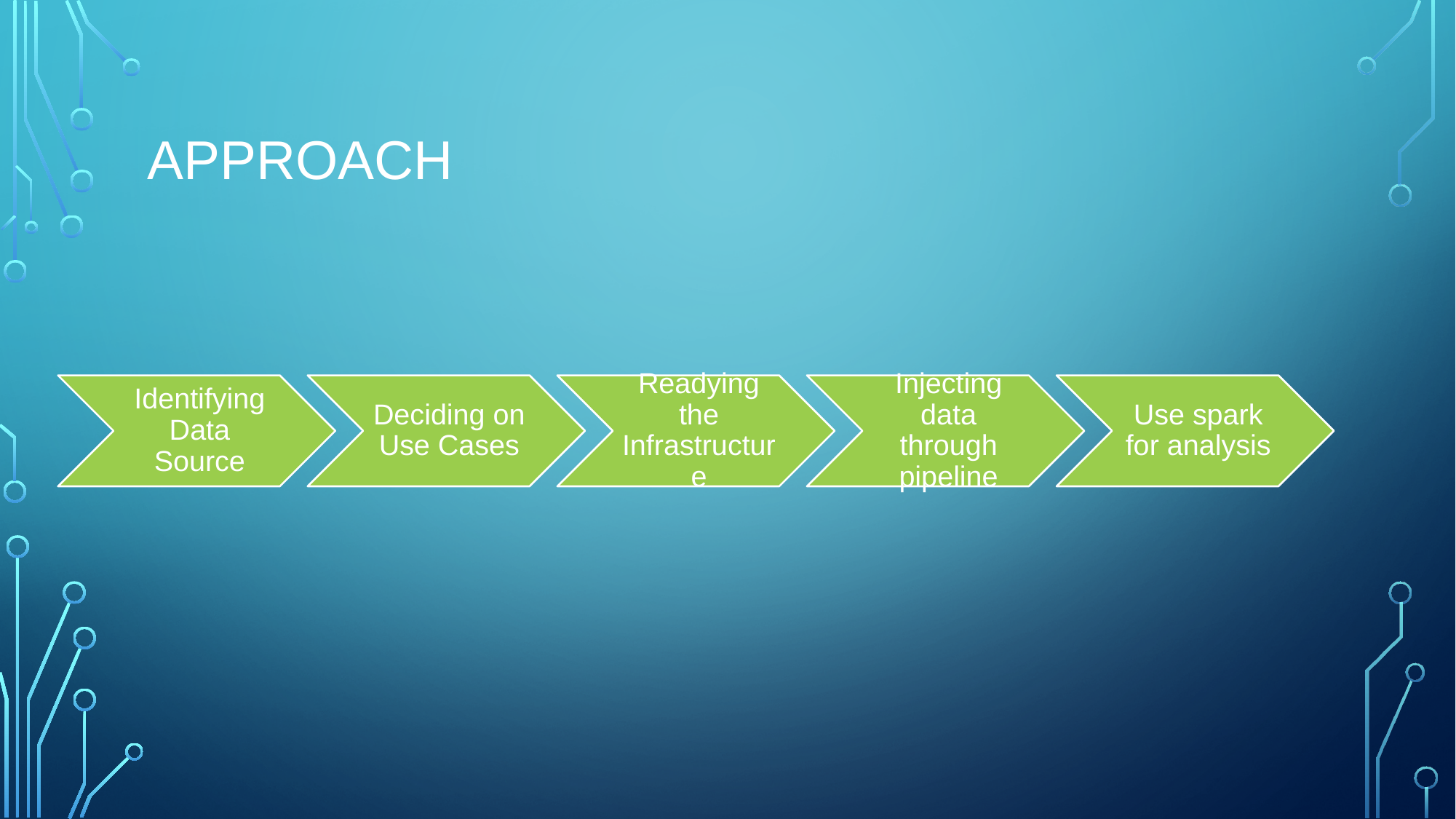

# Approach
Identifying Data Source
Deciding on Use Cases
Readying the Infrastructure
Injecting data through pipeline
Use spark for analysis